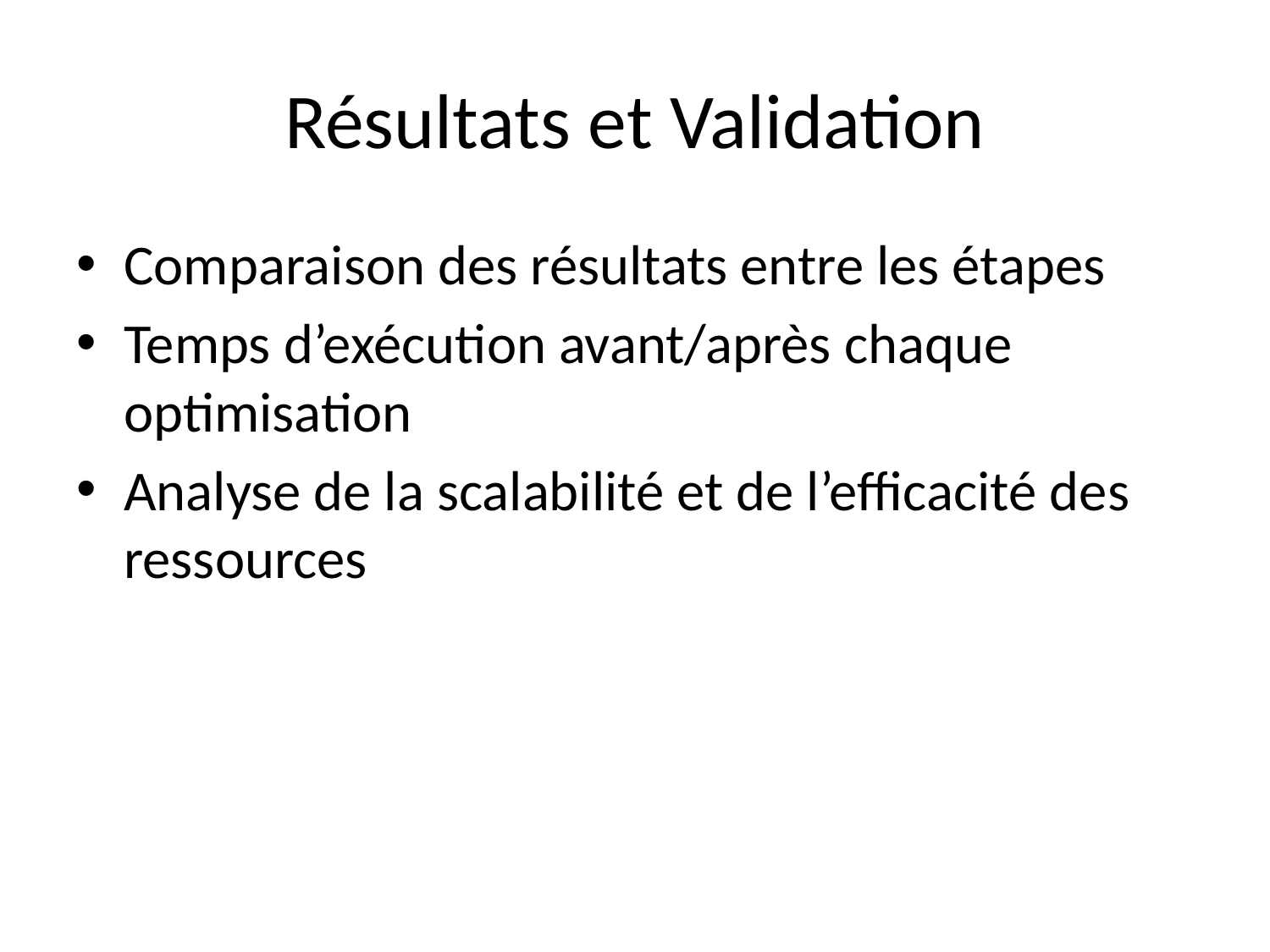

# Résultats et Validation
Comparaison des résultats entre les étapes
Temps d’exécution avant/après chaque optimisation
Analyse de la scalabilité et de l’efficacité des ressources